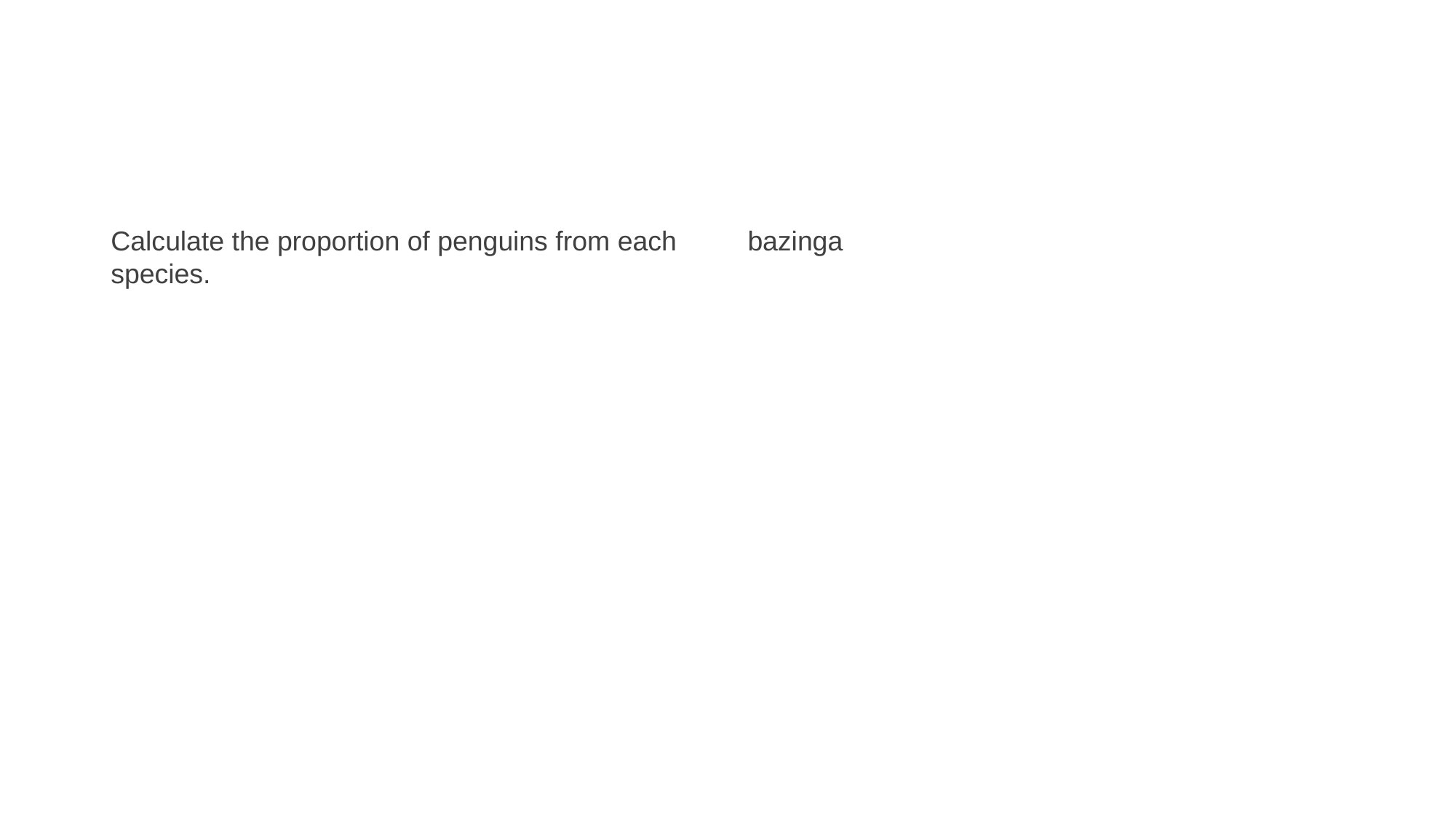

Calculate the proportion of penguins from each species.
bazinga